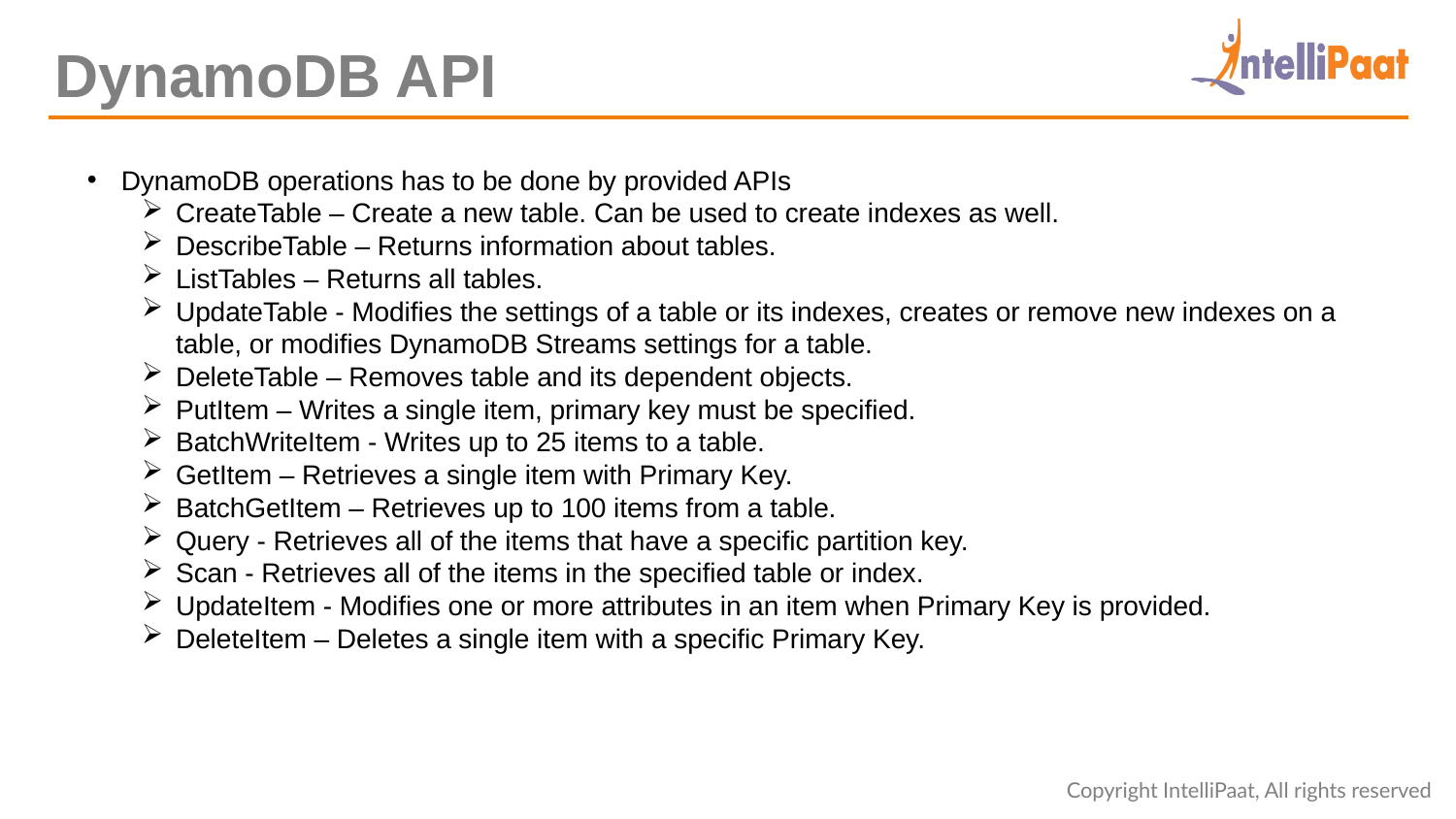

DynamoDB API
DynamoDB operations has to be done by provided APIs
CreateTable – Create a new table. Can be used to create indexes as well.
DescribeTable – Returns information about tables.
ListTables – Returns all tables.
UpdateTable - Modifies the settings of a table or its indexes, creates or remove new indexes on a table, or modifies DynamoDB Streams settings for a table.
DeleteTable – Removes table and its dependent objects.
PutItem – Writes a single item, primary key must be specified.
BatchWriteItem - Writes up to 25 items to a table.
GetItem – Retrieves a single item with Primary Key.
BatchGetItem – Retrieves up to 100 items from a table.
Query - Retrieves all of the items that have a specific partition key.
Scan - Retrieves all of the items in the specified table or index.
UpdateItem - Modifies one or more attributes in an item when Primary Key is provided.
DeleteItem – Deletes a single item with a specific Primary Key.